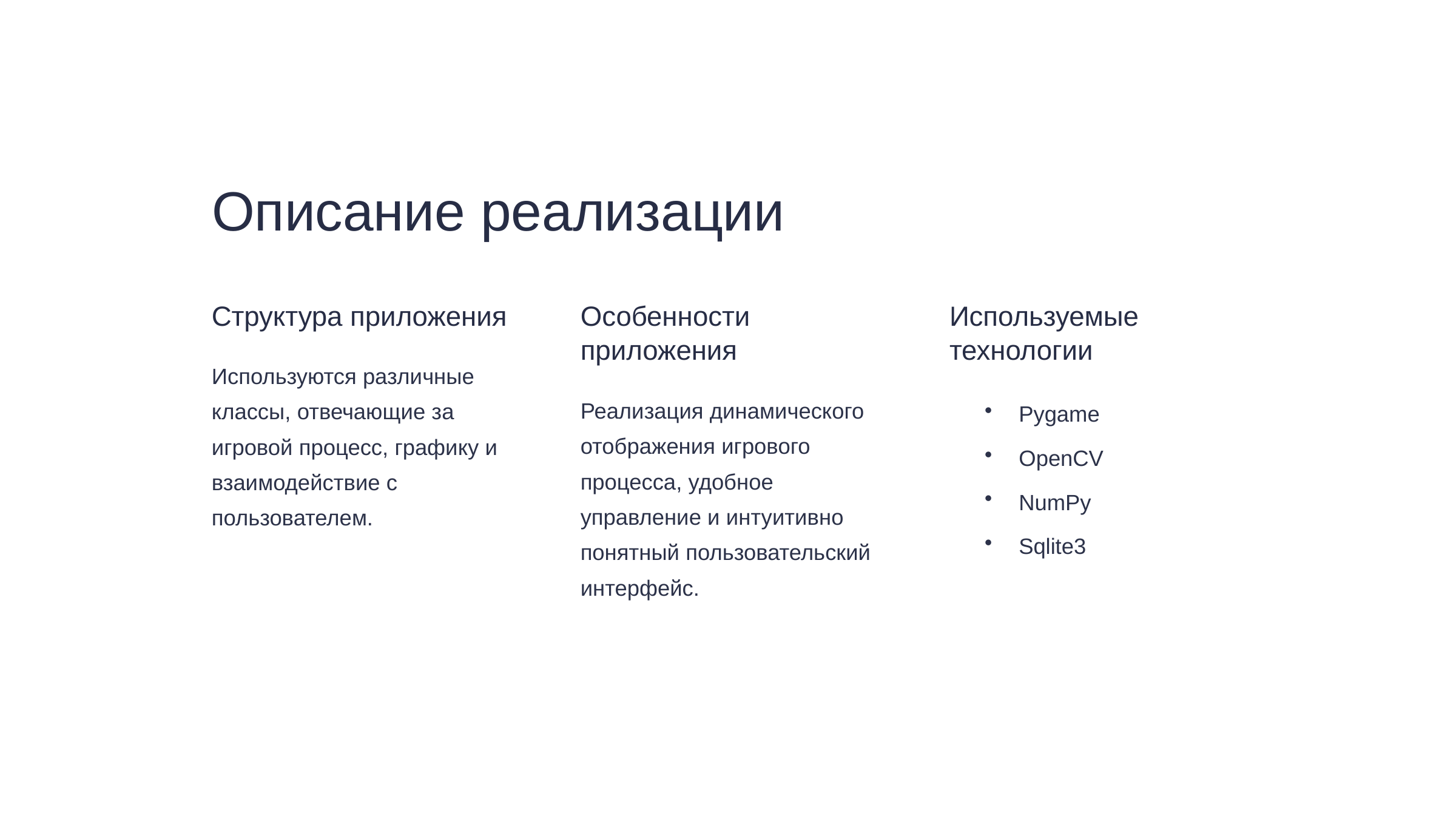

Описание реализации
Структура приложения
Особенности приложения
Используемые технологии
Используются различные классы, отвечающие за игровой процесс, графику и взаимодействие с пользователем.
Реализация динамического отображения игрового процесса, удобное управление и интуитивно понятный пользовательский интерфейс.
Pygame
OpenCV
NumPy
Sqlite3